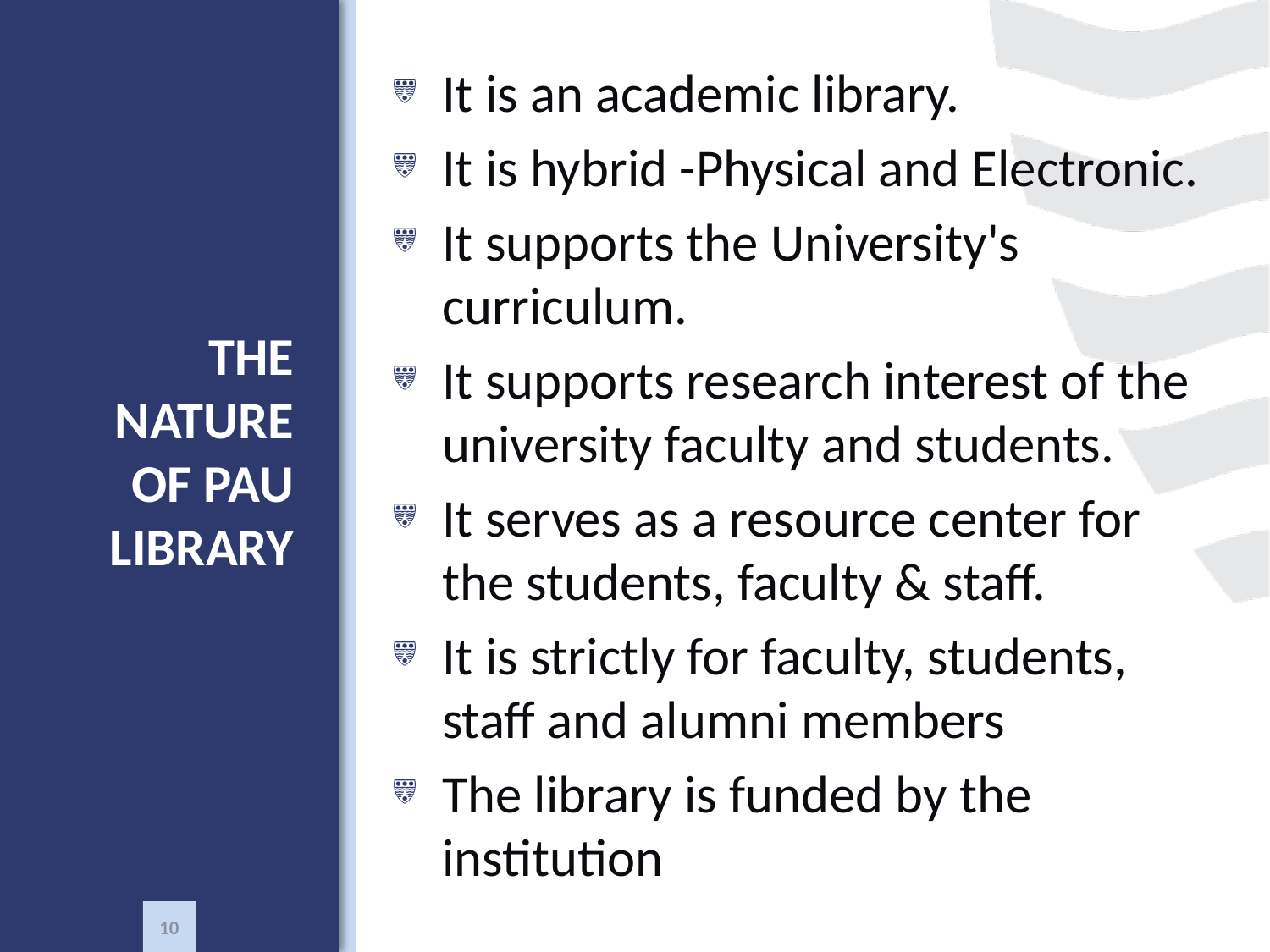

It is an academic library.
It is hybrid -Physical and Electronic.
It supports the University's curriculum.
It supports research interest of the university faculty and students.
It serves as a resource center for the students, faculty & staff.
It is strictly for faculty, students, staff and alumni members
The library is funded by the institution

# THE NATURE OF PAU LIBRARY
10